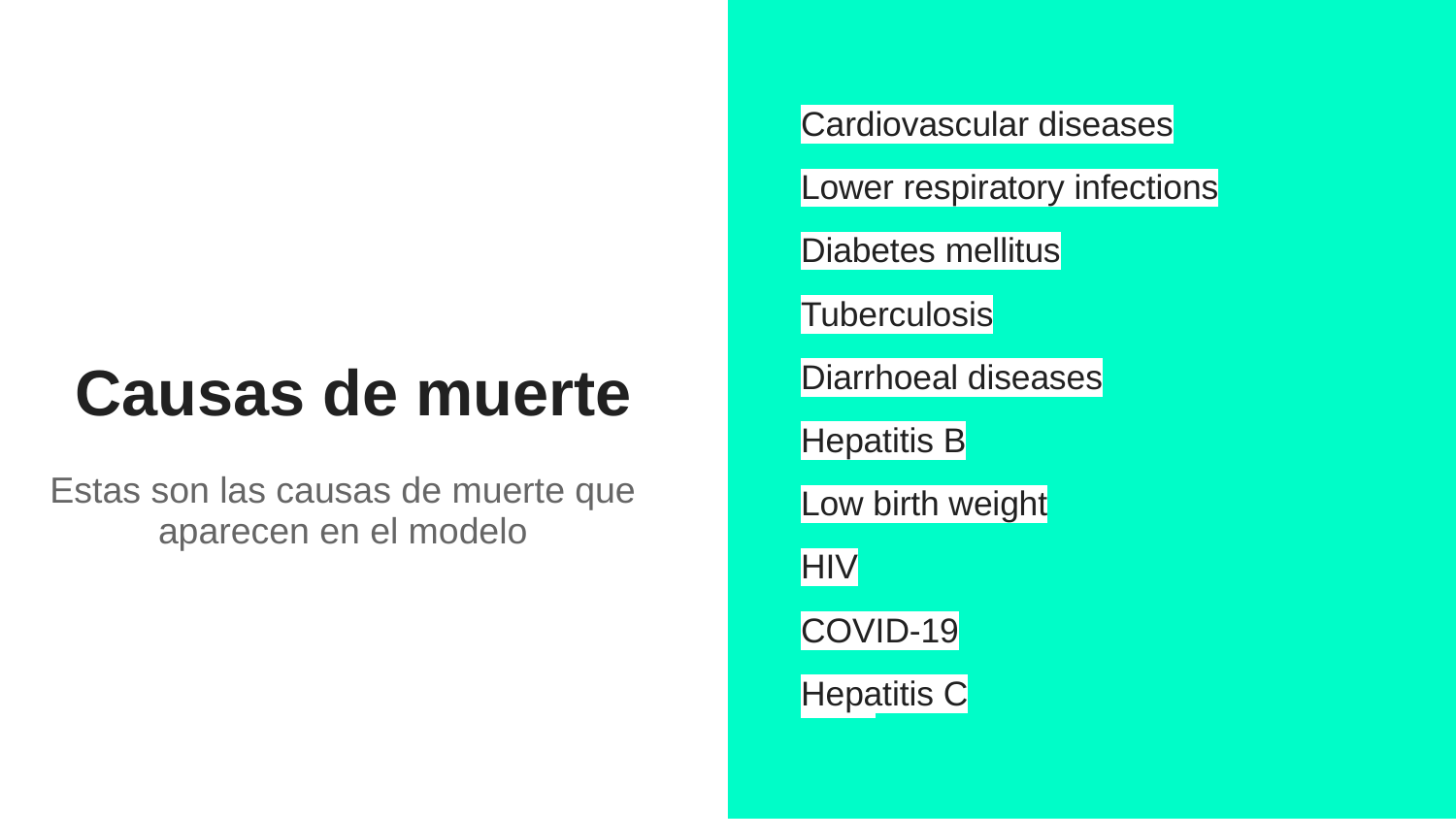

Cardiovascular diseases
Lower respiratory infections
Diabetes mellitus
Tuberculosis
Diarrhoeal diseases
Hepatitis B
Low birth weight
HIV
COVID-19
Hepatitis C
# Causas de muerte
Estas son las causas de muerte que aparecen en el modelo